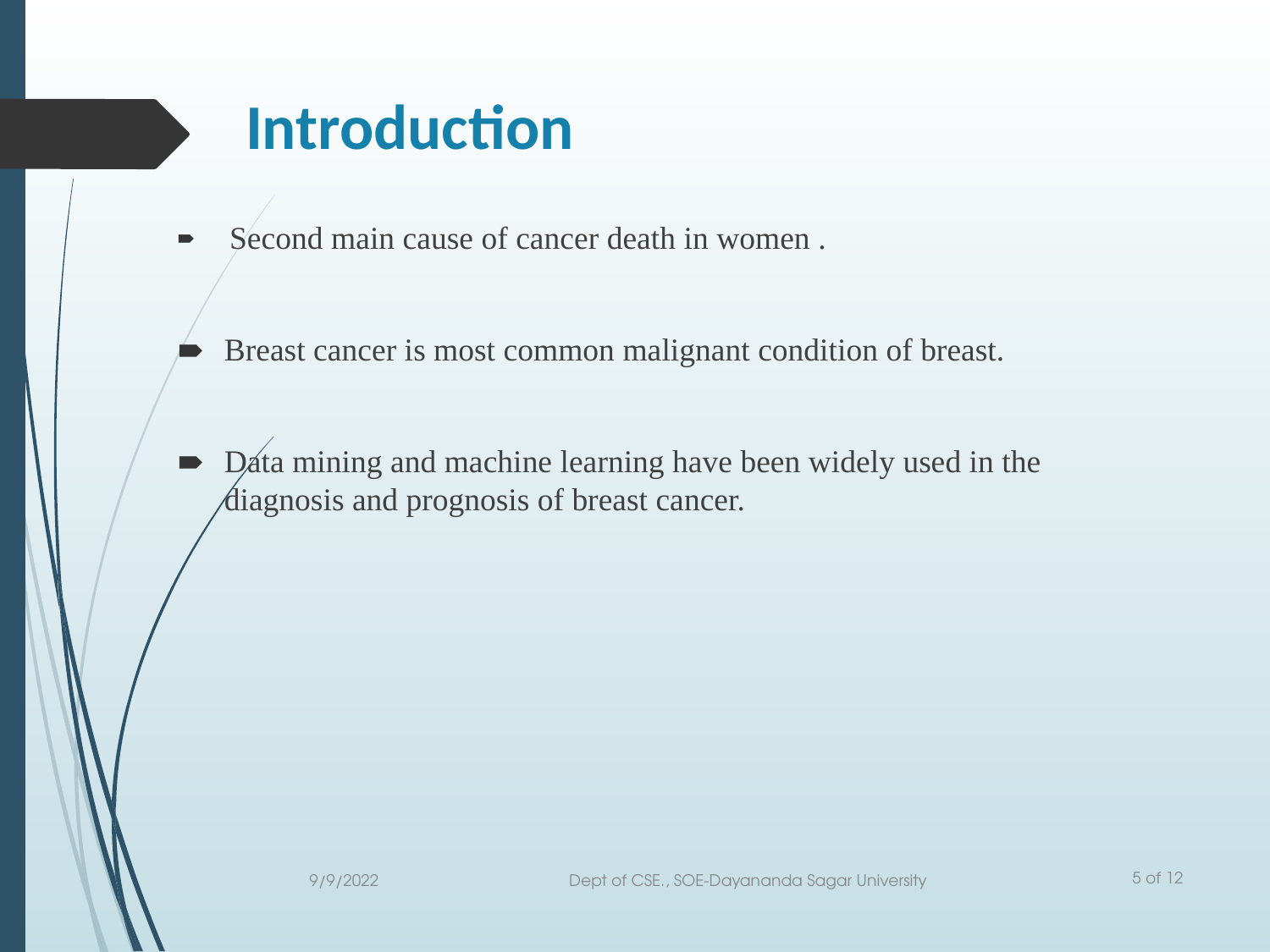

# Introduction
 Second main cause of cancer death in women .

Breast cancer is most common malignant condition of breast.

Data mining and machine learning have been widely used in the diagnosis and prognosis of breast cancer.

5 of 12
9/9/2022
Dept of CSE., SOE-Dayananda Sagar University